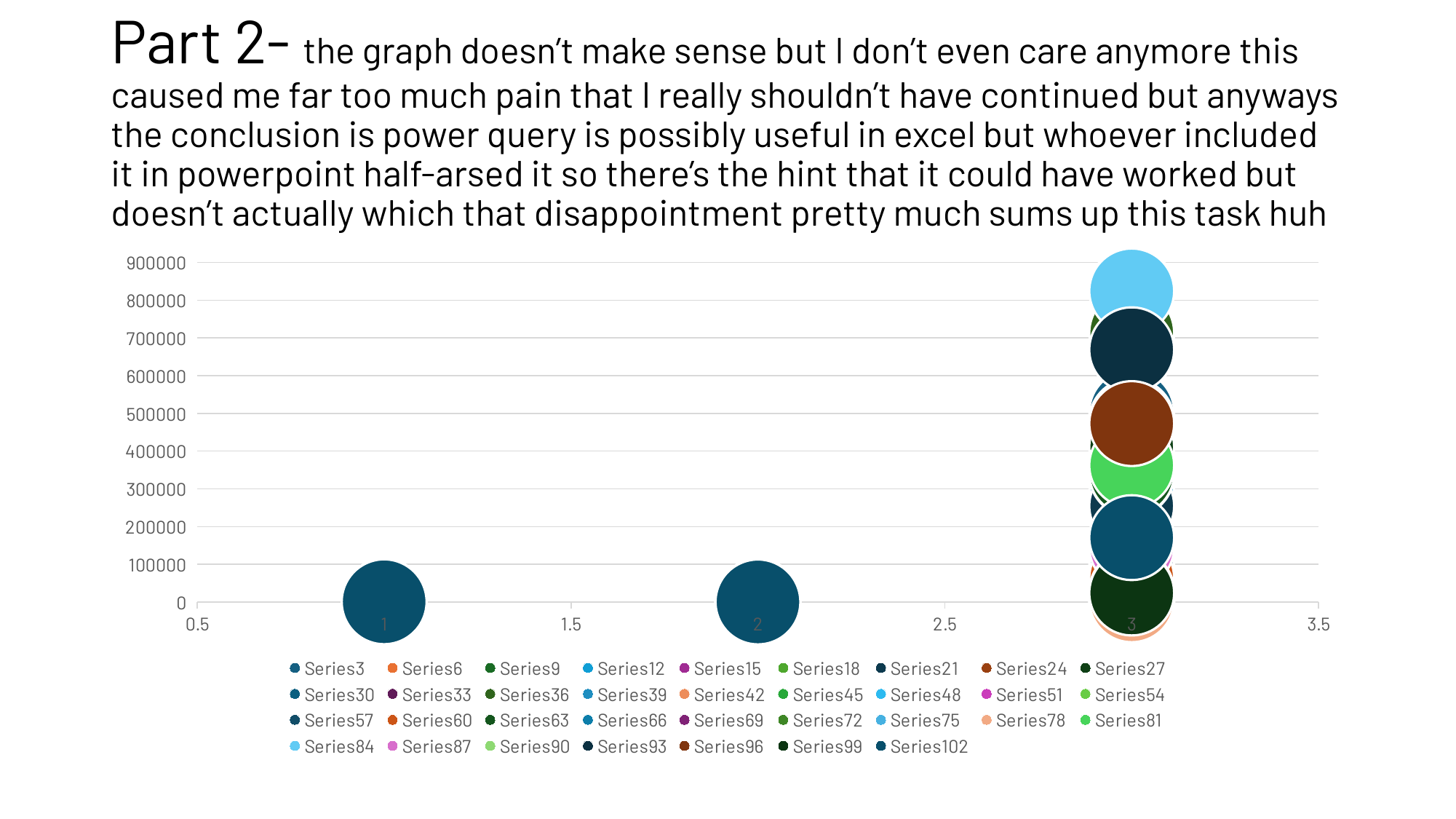

# Part 2- the graph doesn’t make sense but I don’t even care anymore this caused me far too much pain that I really shouldn’t have continued but anyways the conclusion is power query is possibly useful in excel but whoever included it in powerpoint half-arsed it so there’s the hint that it could have worked but doesn’t actually which that disappointment pretty much sums up this task huh

### Chart

| Category |  |  |  |  |  |  |  |  |  |  |  |  |  |  |  |  |  |  |  |  |  |  |  |  |  |  |  |  |  |  |  |  |  |  |
|---|---|---|---|---|---|---|---|---|---|---|---|---|---|---|---|---|---|---|---|---|---|---|---|---|---|---|---|---|---|---|---|---|---|---|